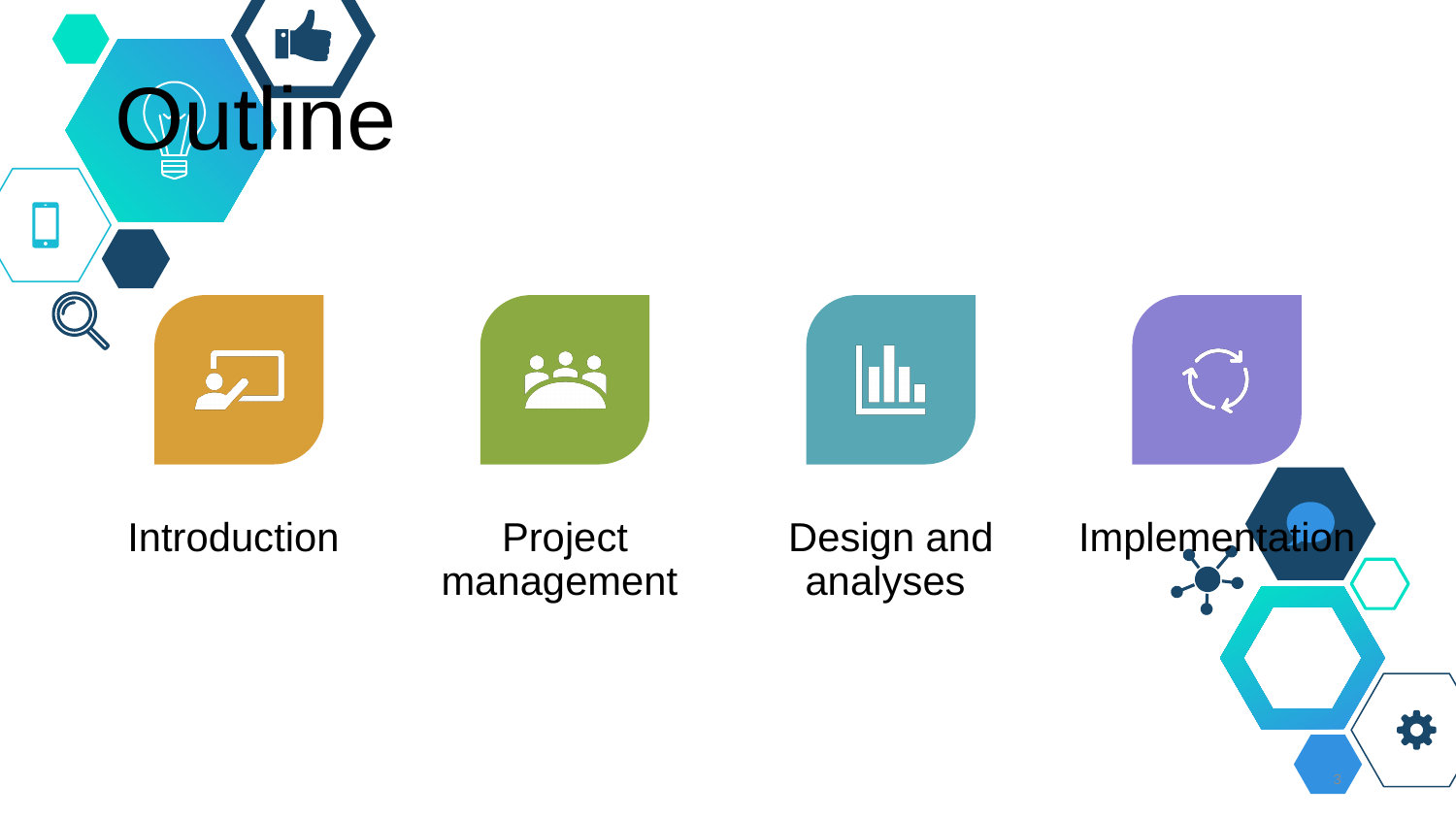

Outline
Introduction
Project management
Design and analyses
Implementation
3